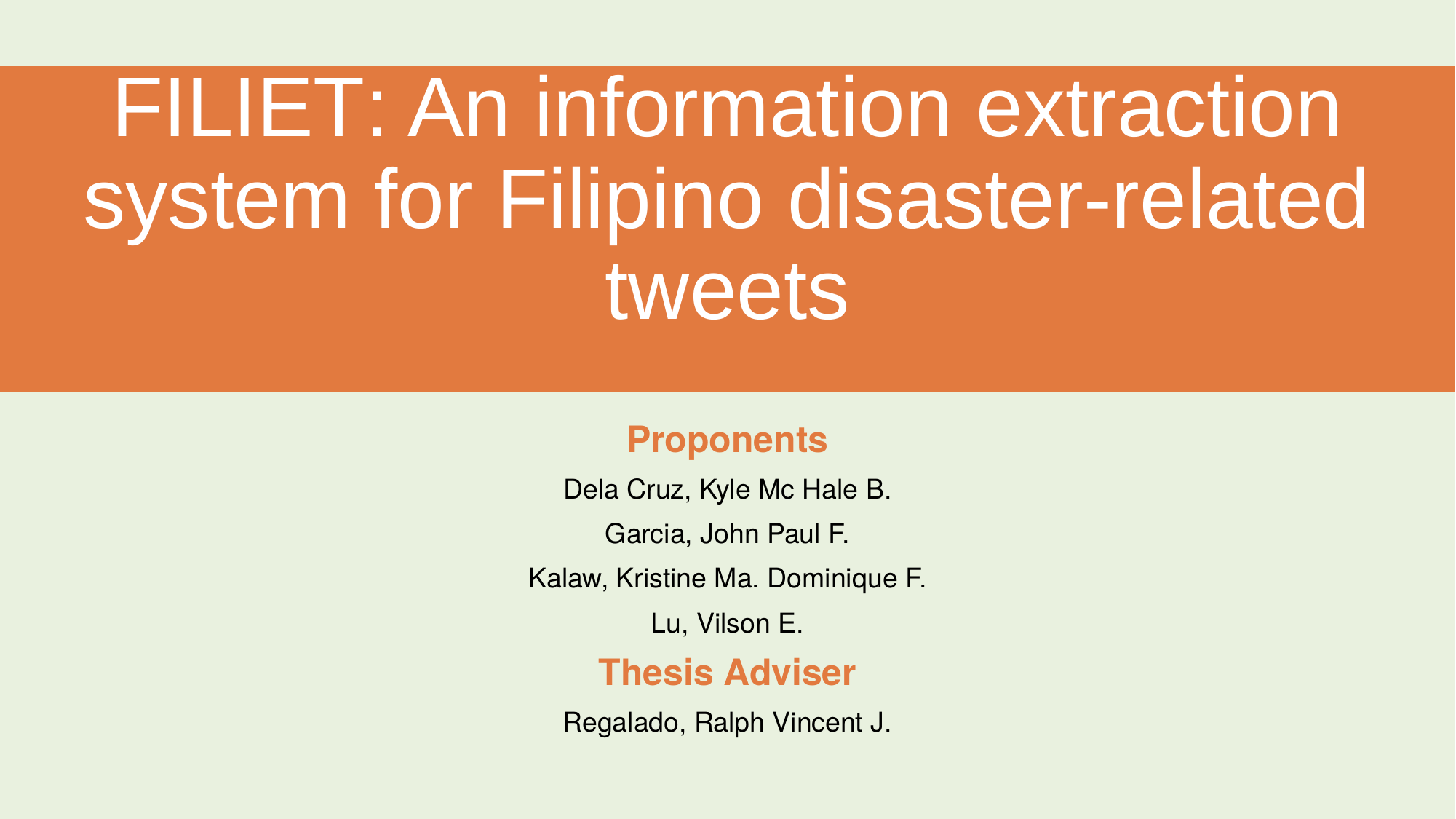

# FILIET: An information extraction system for Filipino disaster-related tweets

Proponents
Dela Cruz, Kyle Mc Hale B.
Garcia, John Paul F.
Kalaw, Kristine Ma. Dominique F.
Lu, Vilson E.
Thesis Adviser
Regalado, Ralph Vincent J.